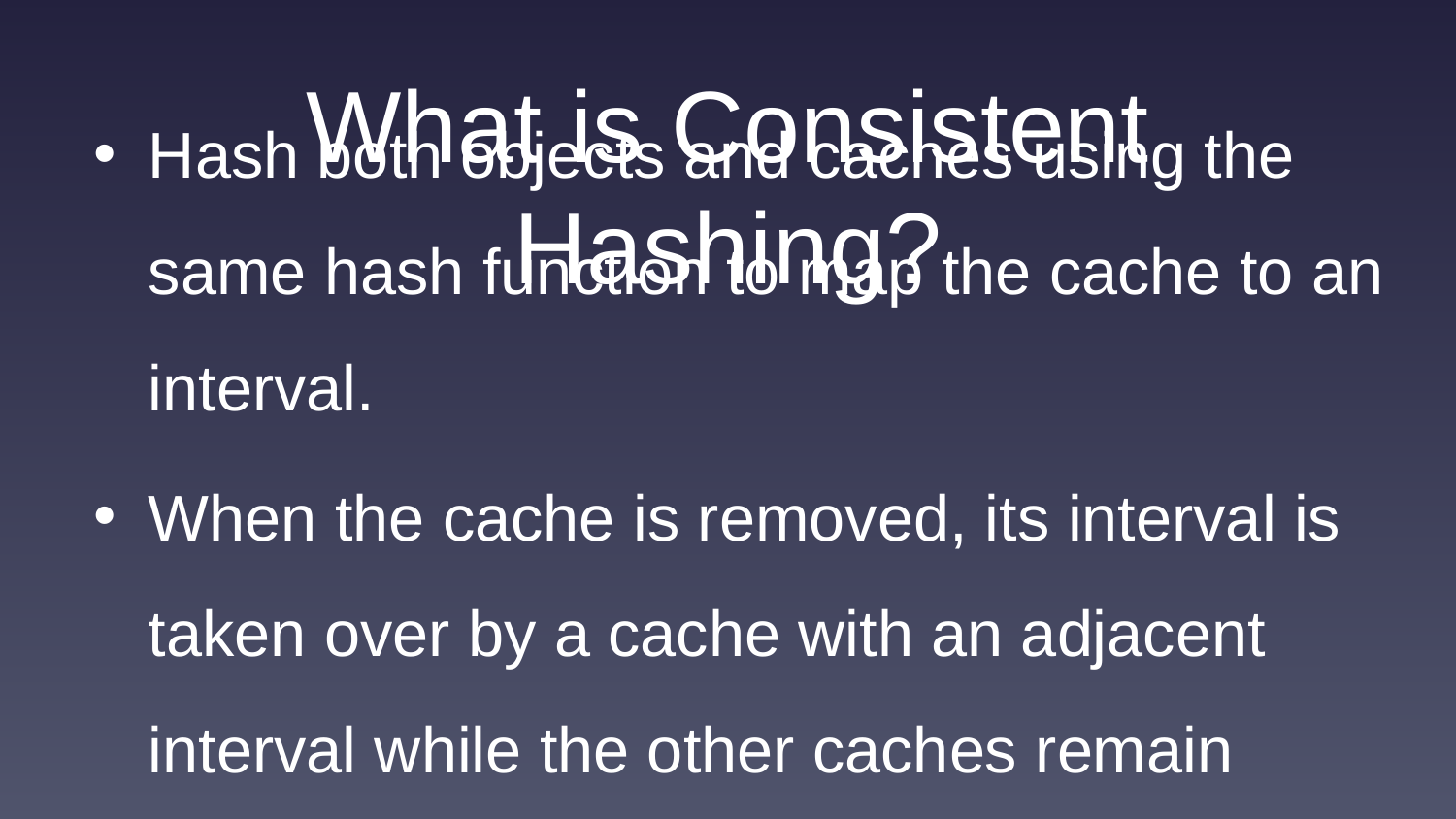

# What is Consistent Hashing?
Hash both objects and caches using the same hash function to map the cache to an interval.
When the cache is removed, its interval is taken over by a cache with an adjacent interval while the other caches remain unchanged.